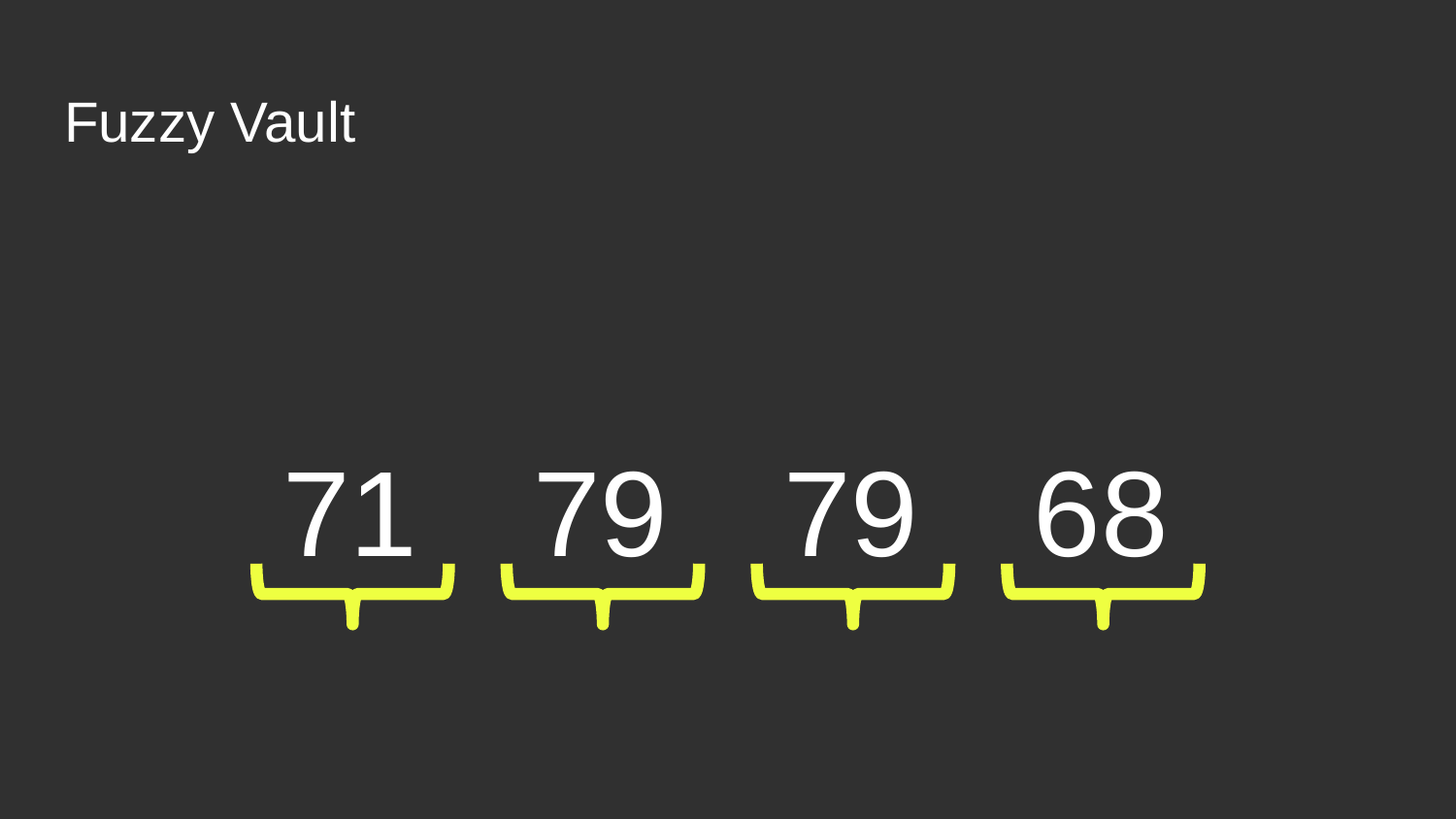

# Fuzzy Vault
71
79
79
68